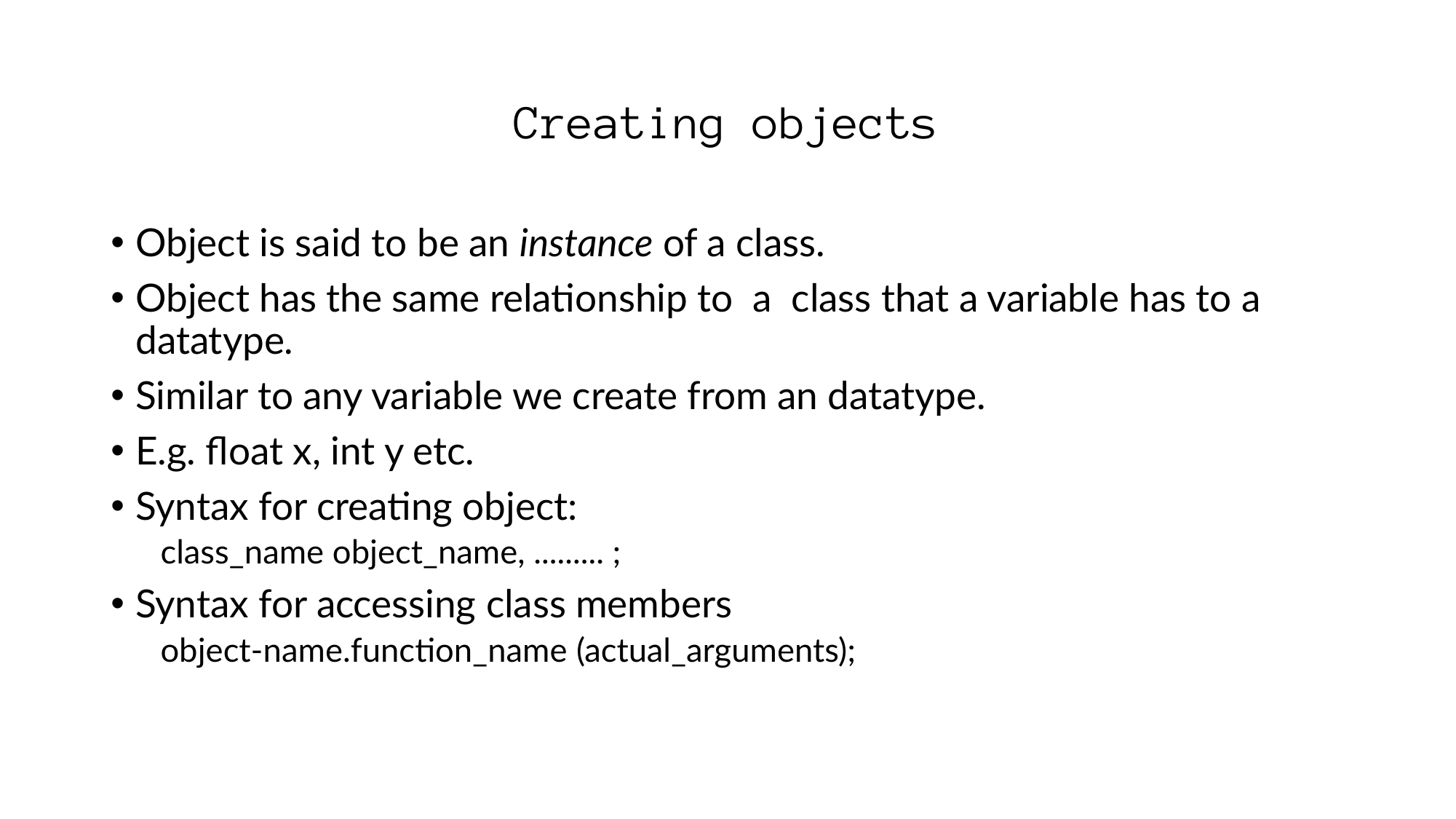

# Creating objects
Object is said to be an instance of a class.
Object has the same relationship to  a  class that a variable has to a datatype.
Similar to any variable we create from an datatype.
E.g. float x, int y etc.
Syntax for creating object:
class_name object_name, ......... ;
Syntax for accessing class members
object-name.function_name (actual_arguments);